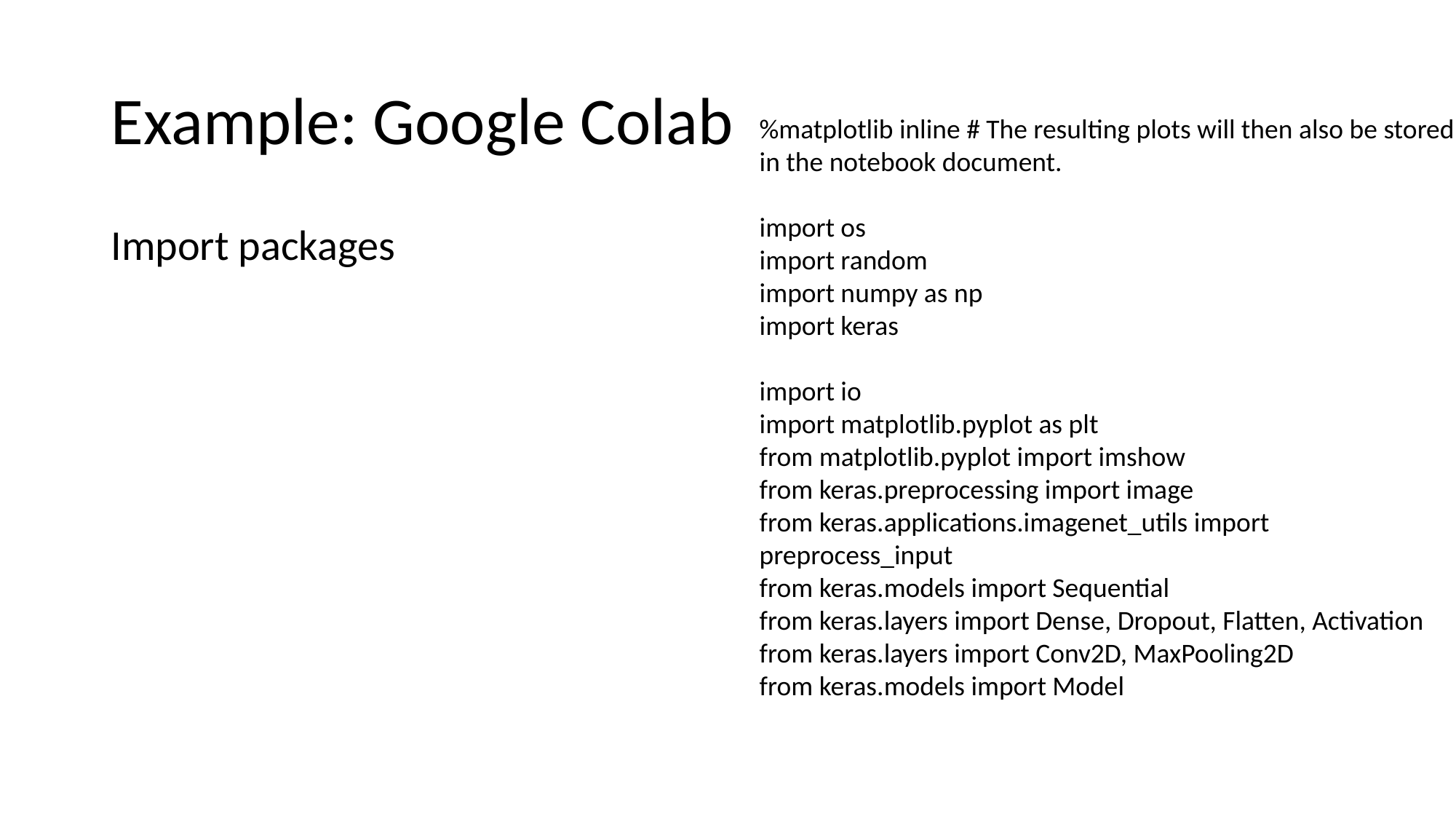

# Example: Google Colab
%matplotlib inline # The resulting plots will then also be stored in the notebook document.

import os
import random
import numpy as np
import keras

import io
import matplotlib.pyplot as plt
from matplotlib.pyplot import imshow
from keras.preprocessing import image
from keras.applications.imagenet_utils import preprocess_input
from keras.models import Sequential
from keras.layers import Dense, Dropout, Flatten, Activation
from keras.layers import Conv2D, MaxPooling2D
from keras.models import Model
Import packages